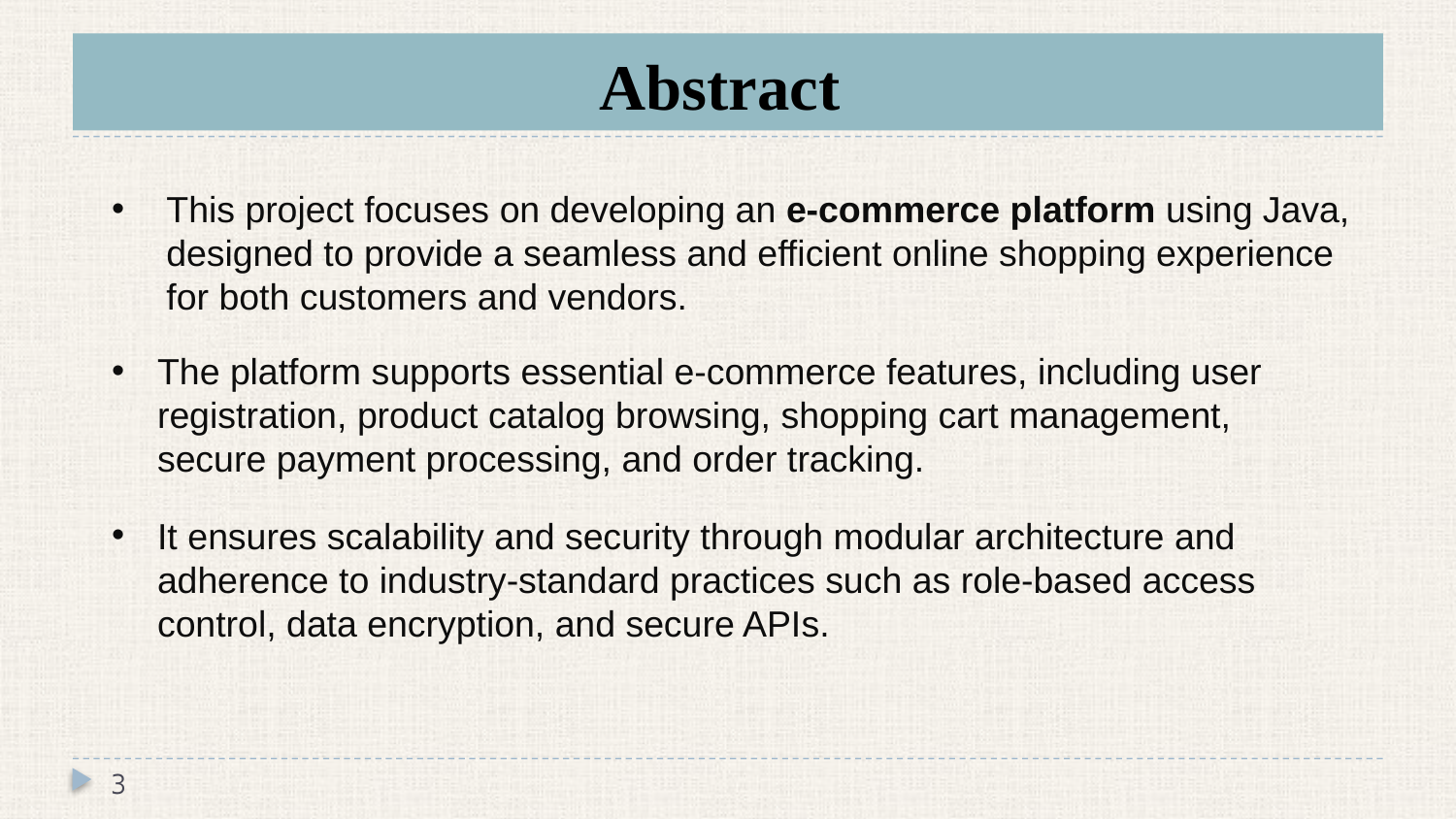

# Abstract
This project focuses on developing an e-commerce platform using Java, designed to provide a seamless and efficient online shopping experience for both customers and vendors.
The platform supports essential e-commerce features, including user registration, product catalog browsing, shopping cart management, secure payment processing, and order tracking.
It ensures scalability and security through modular architecture and adherence to industry-standard practices such as role-based access control, data encryption, and secure APIs.
3